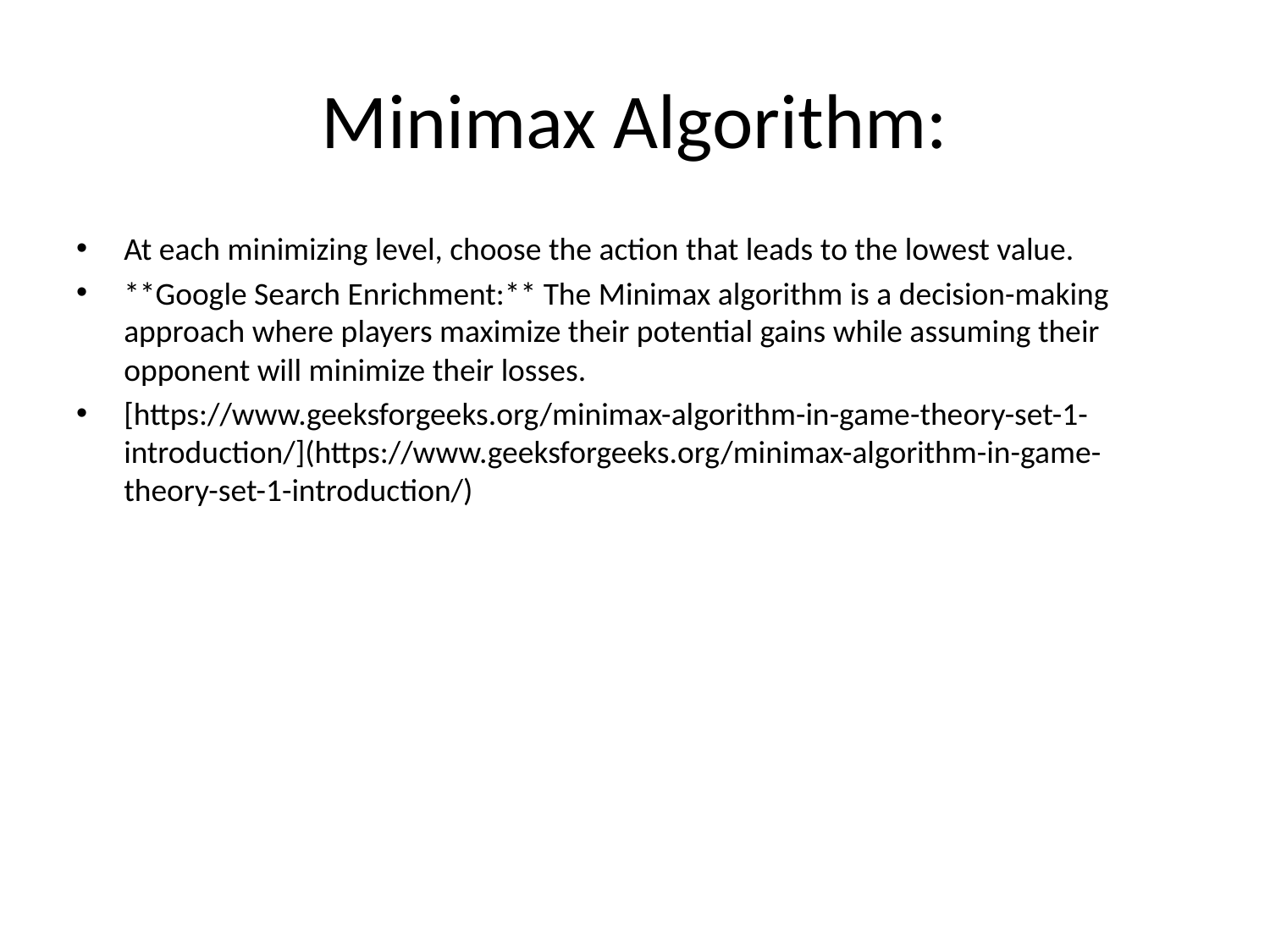

# Minimax Algorithm:
At each minimizing level, choose the action that leads to the lowest value.
**Google Search Enrichment:** The Minimax algorithm is a decision-making approach where players maximize their potential gains while assuming their opponent will minimize their losses.
[https://www.geeksforgeeks.org/minimax-algorithm-in-game-theory-set-1-introduction/](https://www.geeksforgeeks.org/minimax-algorithm-in-game-theory-set-1-introduction/)